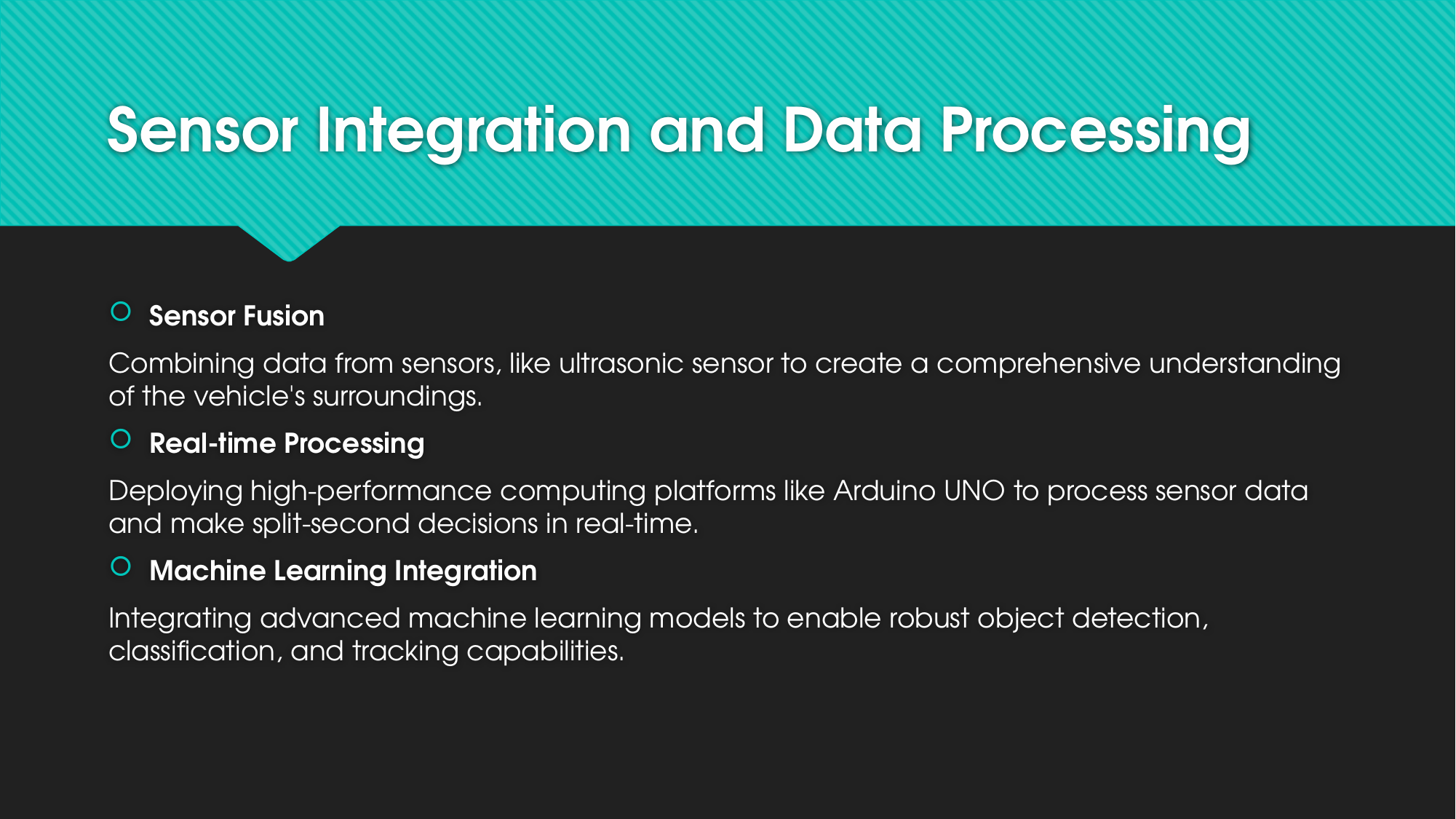

# Sensor Integration and Data Processing
Sensor Fusion
Combining data from sensors, like ultrasonic sensor to create a comprehensive understanding of the vehicle's surroundings.
Real-time Processing
Deploying high-performance computing platforms like Arduino UNO to process sensor data and make split-second decisions in real-time.
Machine Learning Integration
Integrating advanced machine learning models to enable robust object detection, classification, and tracking capabilities.